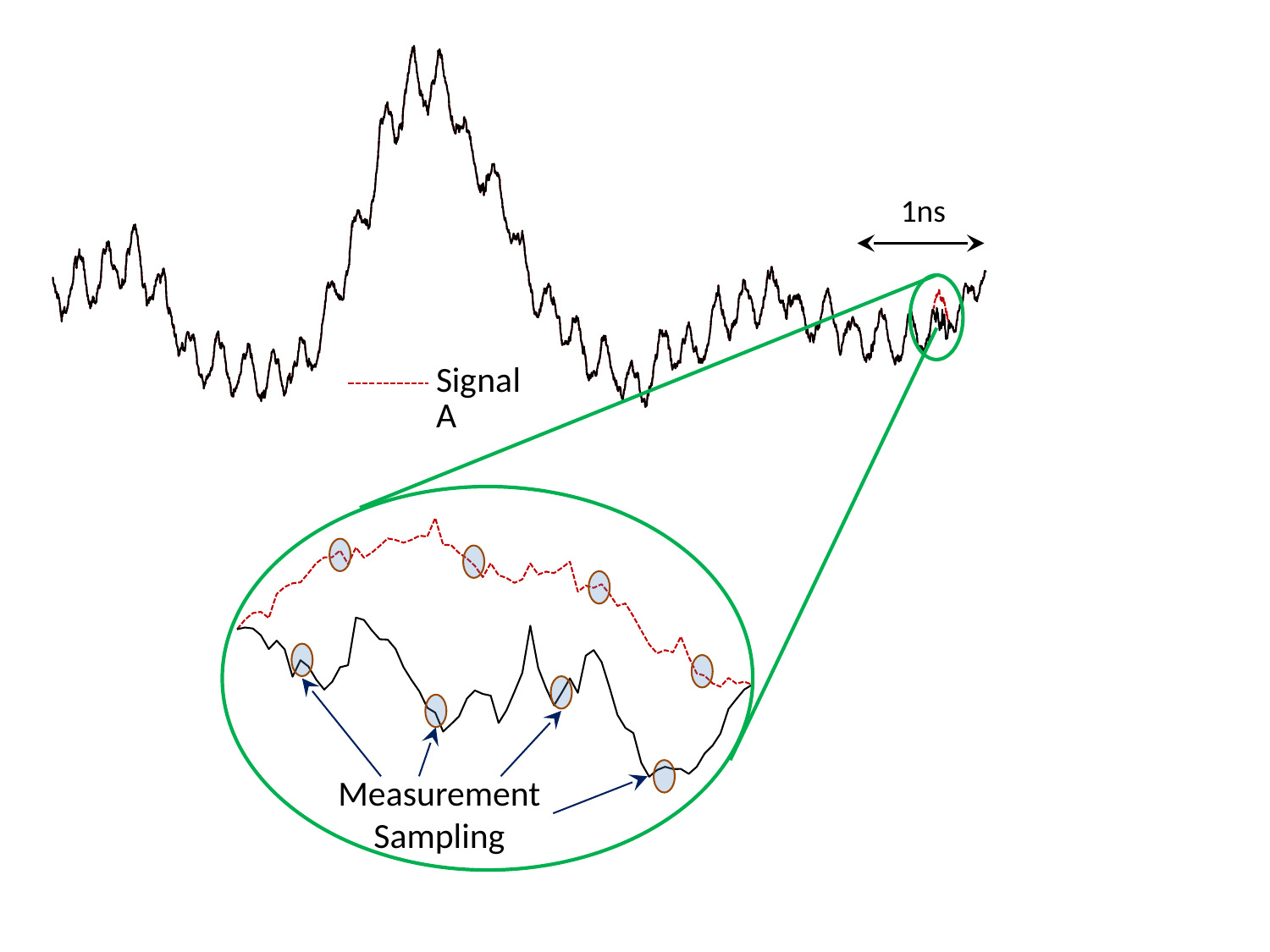

### Chart

| Category | Signal A | Signal B |
|---|---|---|
1ns

### Chart

| Category | Signal A | Signal B |
|---|---|---|

Measurement
Sampling